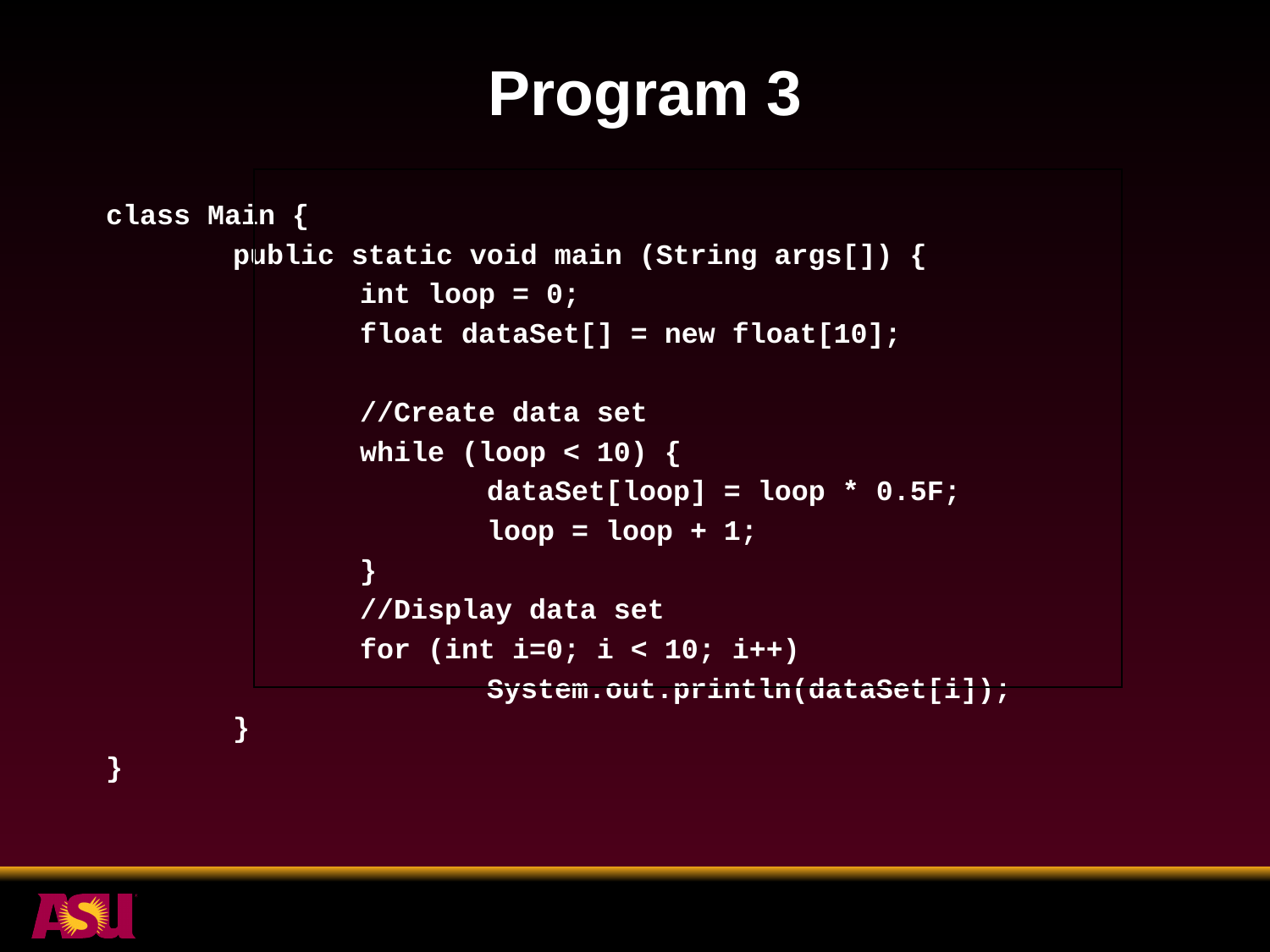

# Program 3

class Main {
	public static void main (String args[]) {
		int loop = 0;
		float dataSet[] = new float[10];

		//Create data set
		while (loop < 10) {
			dataSet[loop] = loop * 0.5F;
			loop = loop + 1;
		}
		//Display data set
		for (int i=0; i < 10; i++)
			System.out.println(dataSet[i]);
	}
}